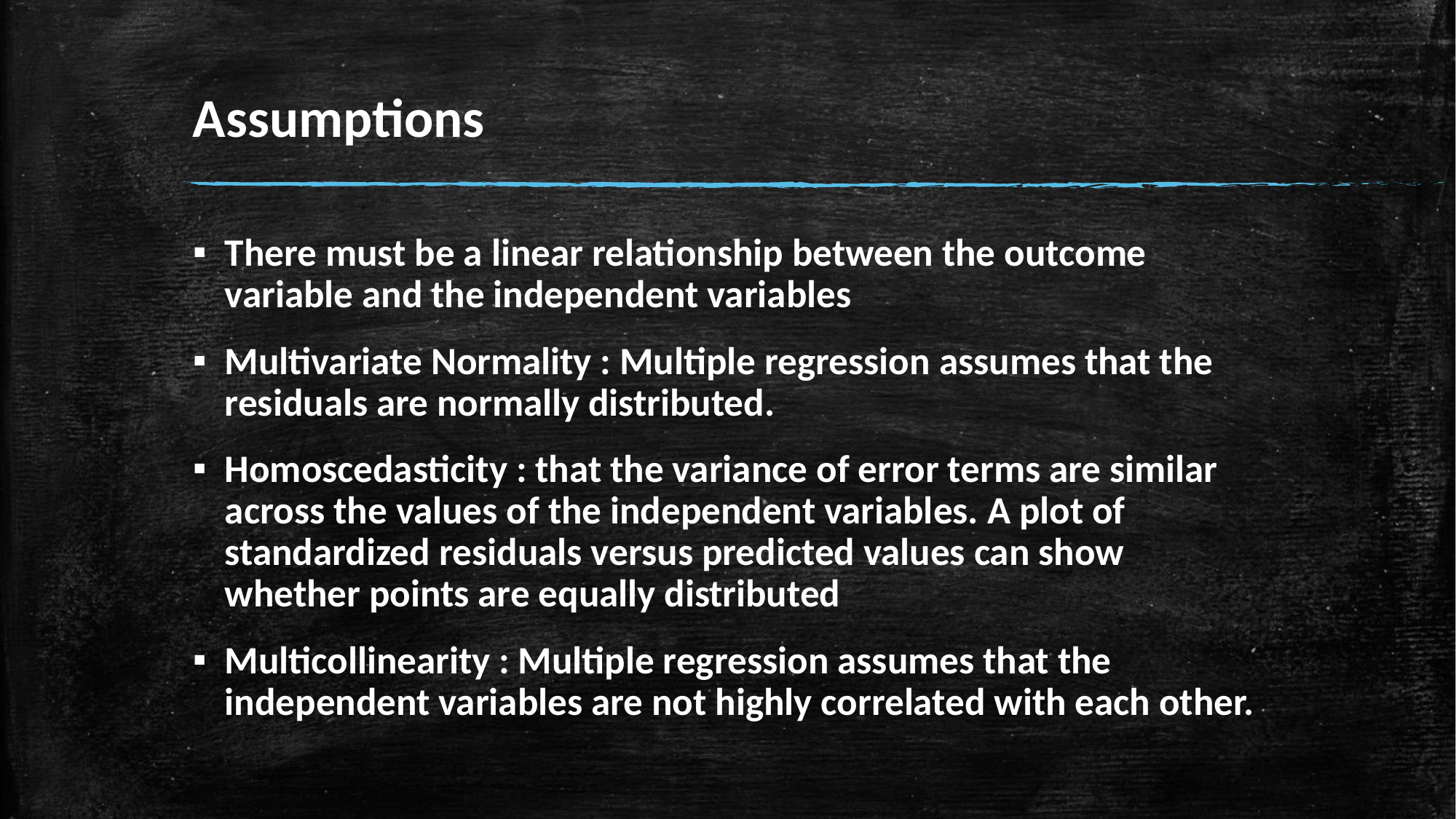

# Assumptions
There must be a linear relationship between the outcome variable and the independent variables
Multivariate Normality : Multiple regression assumes that the residuals are normally distributed.
Homoscedasticity : that the variance of error terms are similar across the values of the independent variables. A plot of standardized residuals versus predicted values can show whether points are equally distributed
Multicollinearity : Multiple regression assumes that the independent variables are not highly correlated with each other.